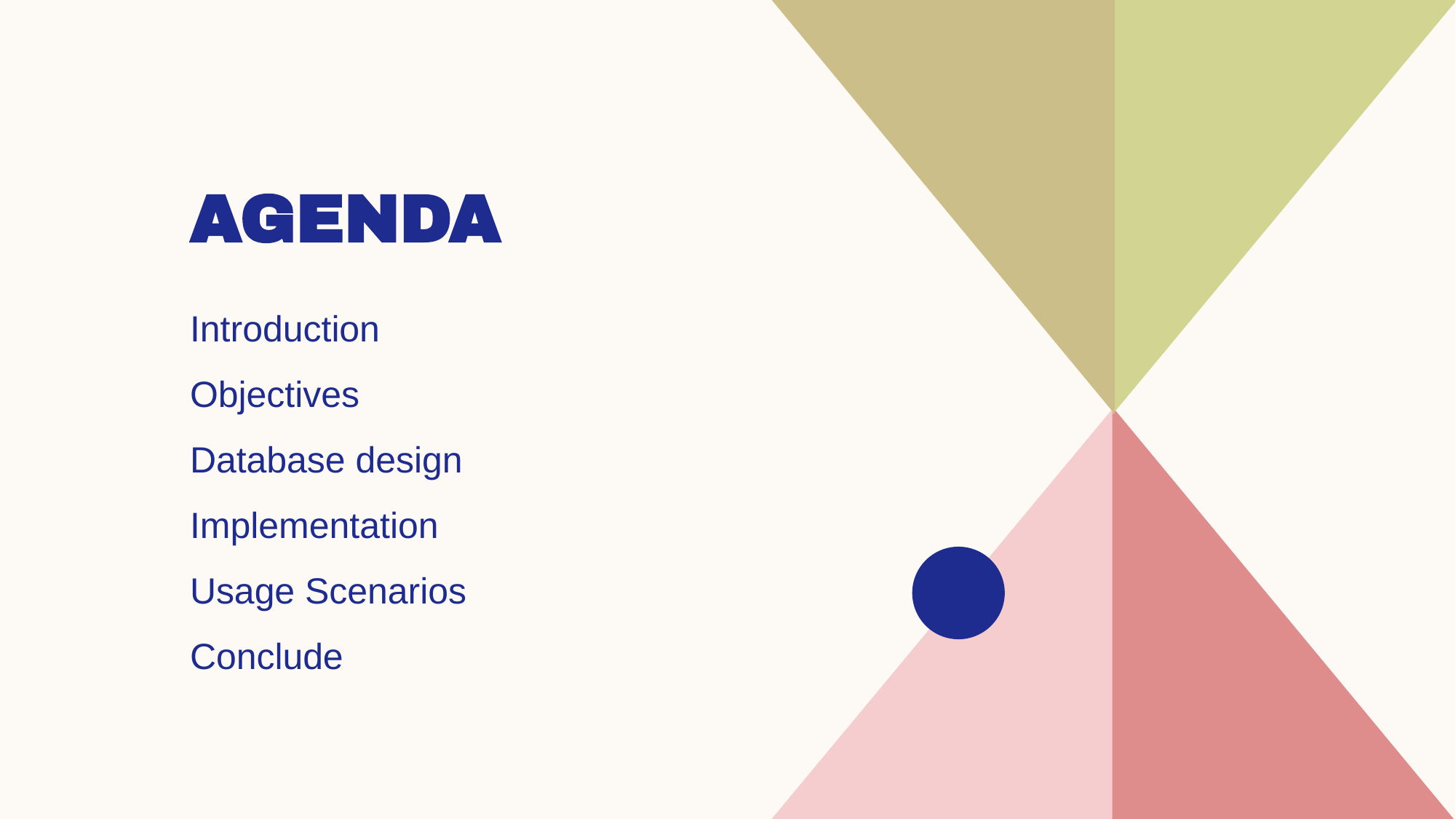

# AGENDA
Introduction​
Objectives
Database design
​Implementation
​Usage Scenarios
Conclude